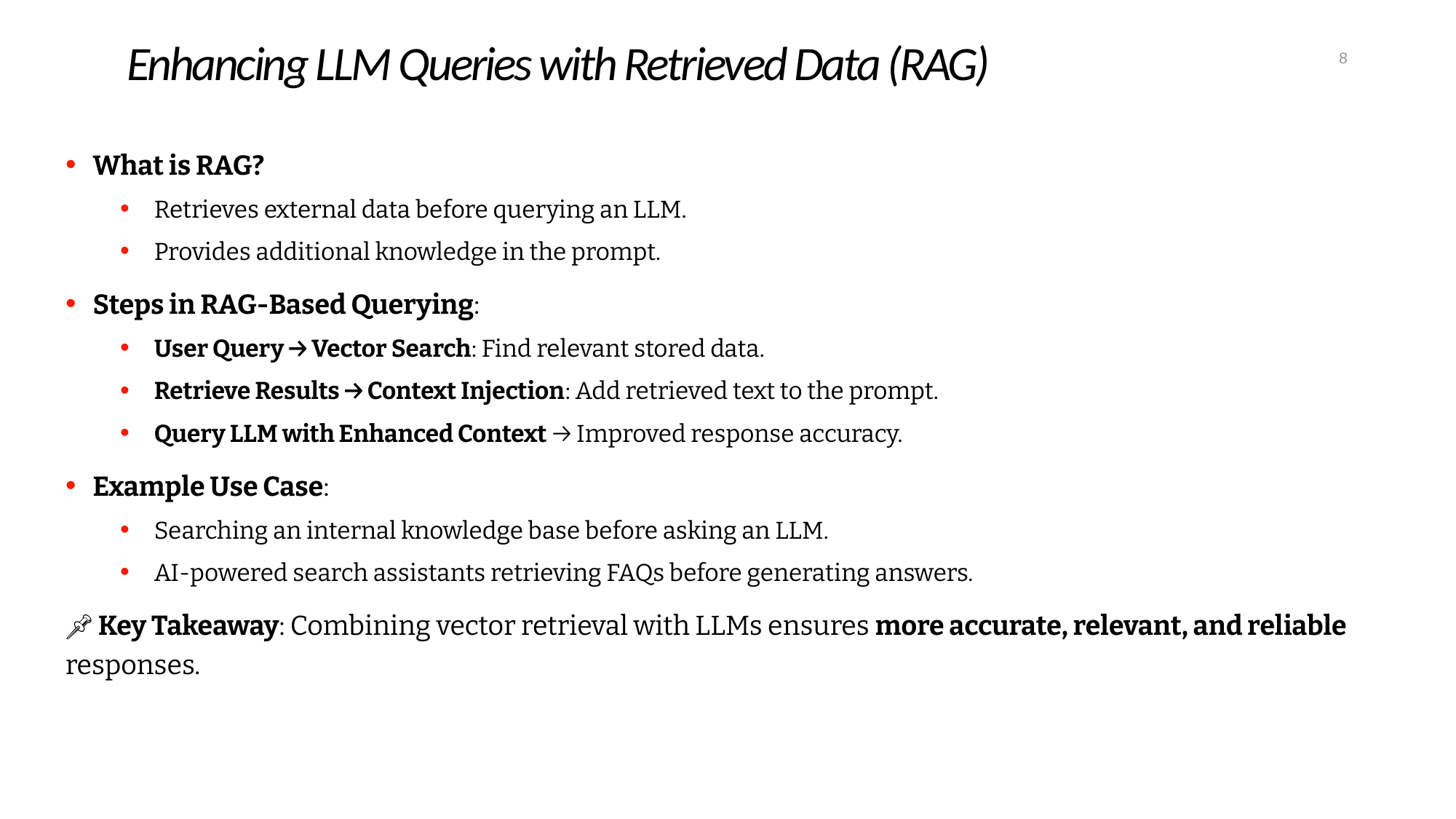

# Enhancing LLM Queries with Retrieved Data (RAG)
8
What is RAG?
Retrieves external data before querying an LLM.
Provides additional knowledge in the prompt.
Steps in RAG-Based Querying:
User Query → Vector Search: Find relevant stored data.
Retrieve Results → Context Injection: Add retrieved text to the prompt.
Query LLM with Enhanced Context → Improved response accuracy.
Example Use Case:
Searching an internal knowledge base before asking an LLM.
AI-powered search assistants retrieving FAQs before generating answers.
📌 Key Takeaway: Combining vector retrieval with LLMs ensures more accurate, relevant, and reliable responses.